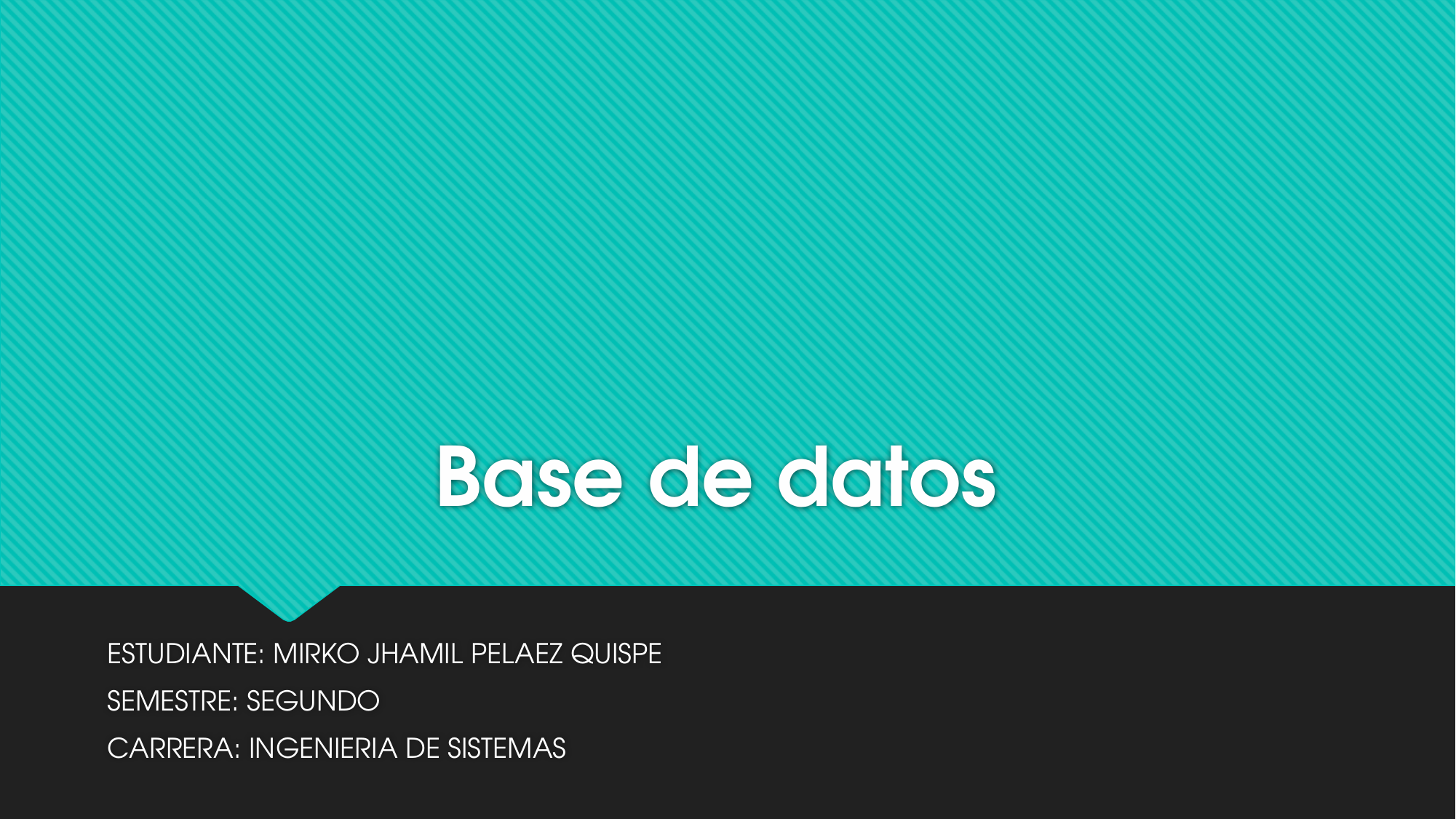

# Base de datos
ESTUDIANTE: MIRKO JHAMIL PELAEZ QUISPE
SEMESTRE: SEGUNDO
CARRERA: INGENIERIA DE SISTEMAS